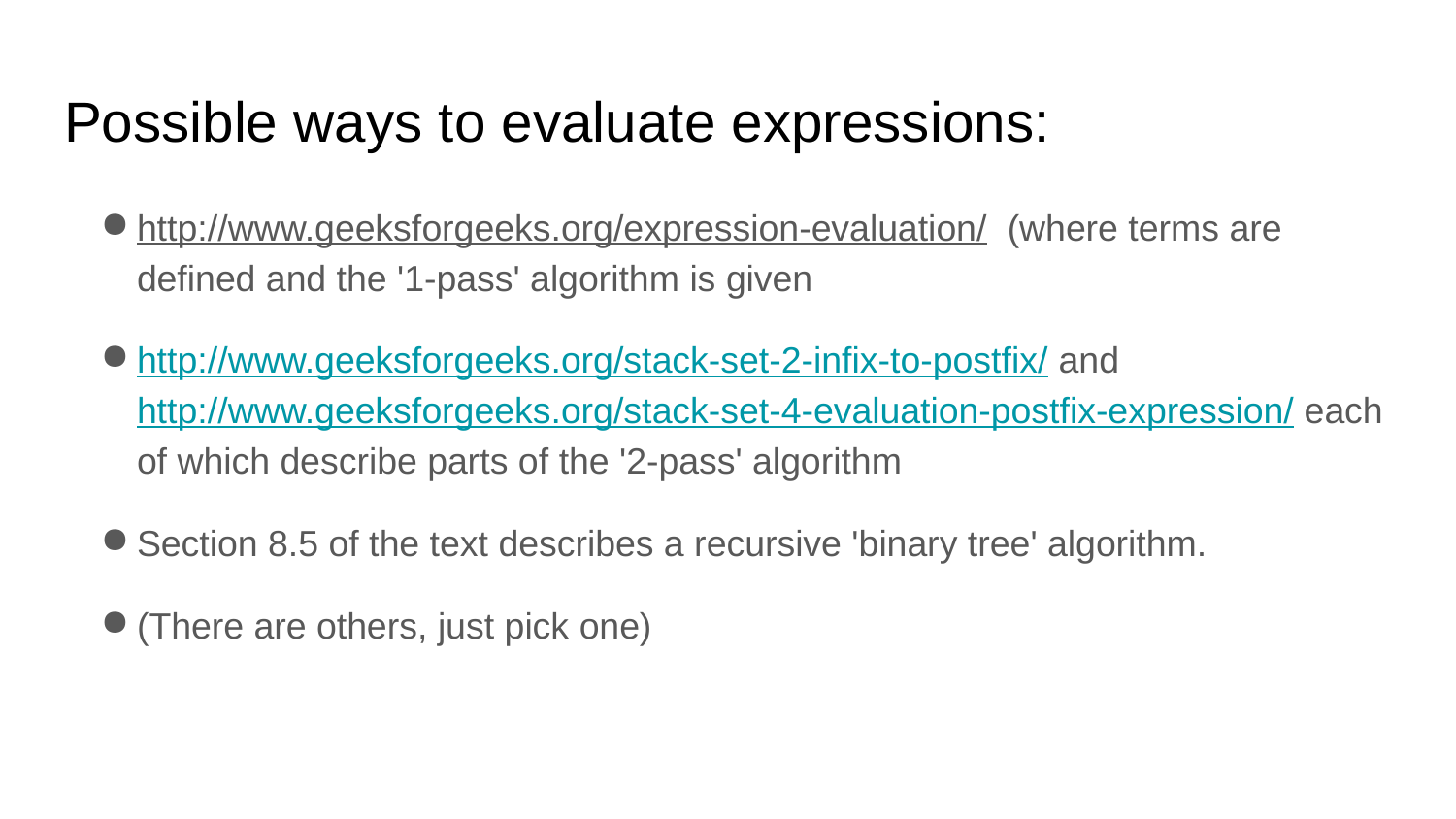

# Possible ways to evaluate expressions:
http://www.geeksforgeeks.org/expression-evaluation/  (where terms are defined and the '1-pass' algorithm is given
http://www.geeksforgeeks.org/stack-set-2-infix-to-postfix/ and http://www.geeksforgeeks.org/stack-set-4-evaluation-postfix-expression/ each of which describe parts of the '2-pass' algorithm
Section 8.5 of the text describes a recursive 'binary tree' algorithm.
(There are others, just pick one)